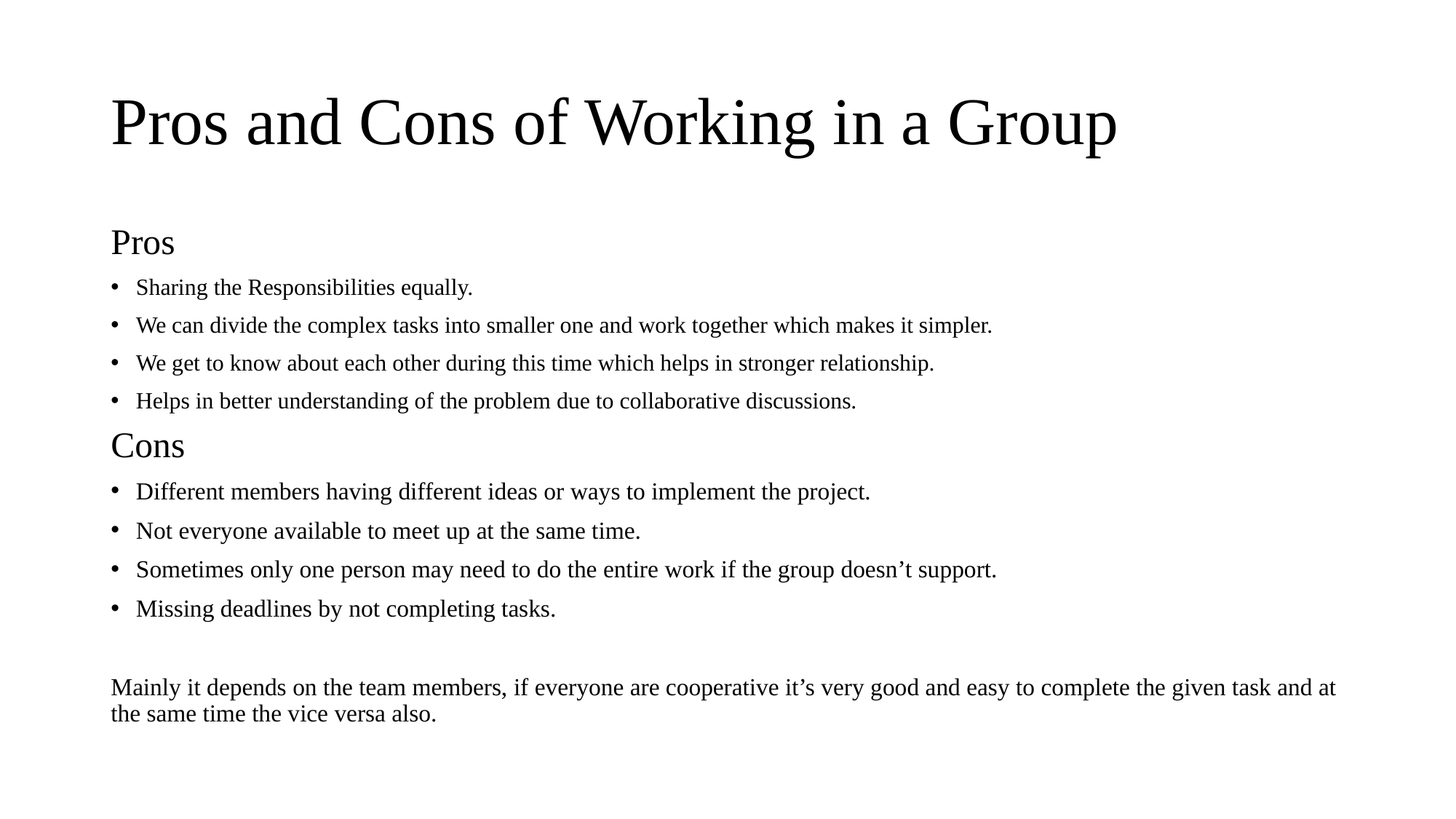

# Pros and Cons of Working in a Group
Pros
Sharing the Responsibilities equally.
We can divide the complex tasks into smaller one and work together which makes it simpler.
We get to know about each other during this time which helps in stronger relationship.
Helps in better understanding of the problem due to collaborative discussions.
Cons
Different members having different ideas or ways to implement the project.
Not everyone available to meet up at the same time.
Sometimes only one person may need to do the entire work if the group doesn’t support.
Missing deadlines by not completing tasks.

Mainly it depends on the team members, if everyone are cooperative it’s very good and easy to complete the given task and at the same time the vice versa also.